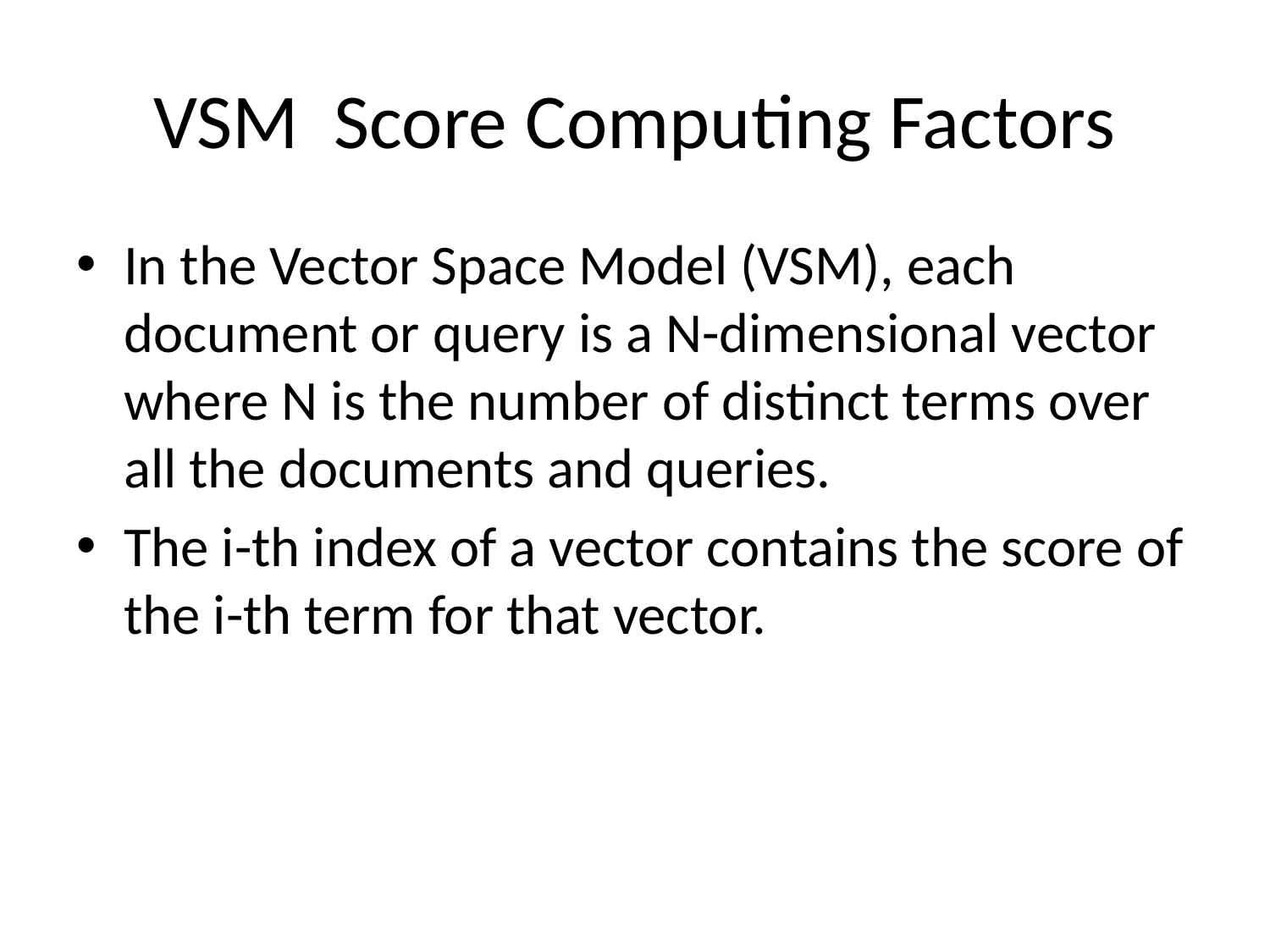

# VSM  Score Computing Factors
In the Vector Space Model (VSM), each document or query is a N-dimensional vector where N is the number of distinct terms over all the documents and queries.
The i-th index of a vector contains the score of the i-th term for that vector.